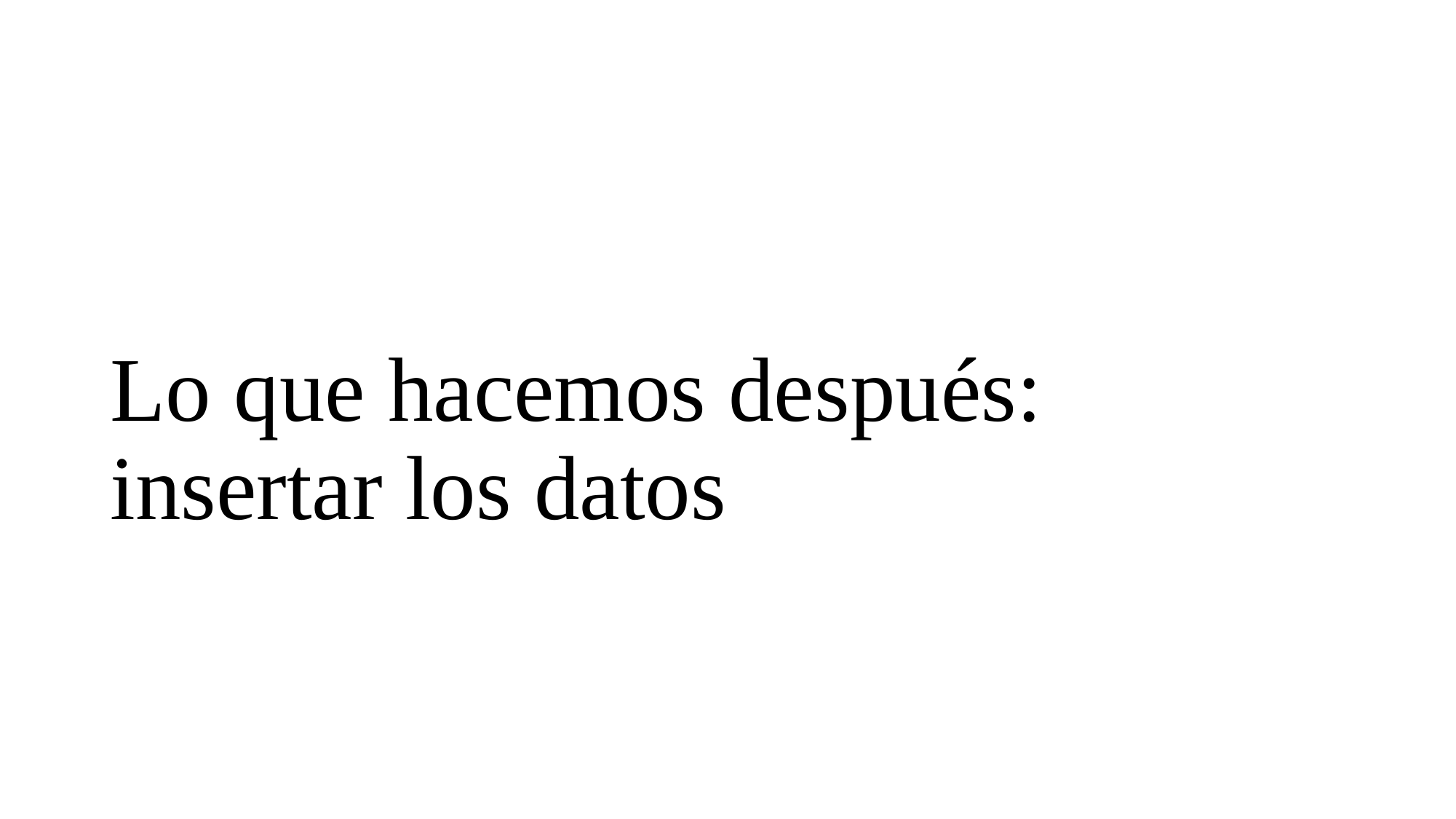

# Lo que hacemos después: insertar los datos